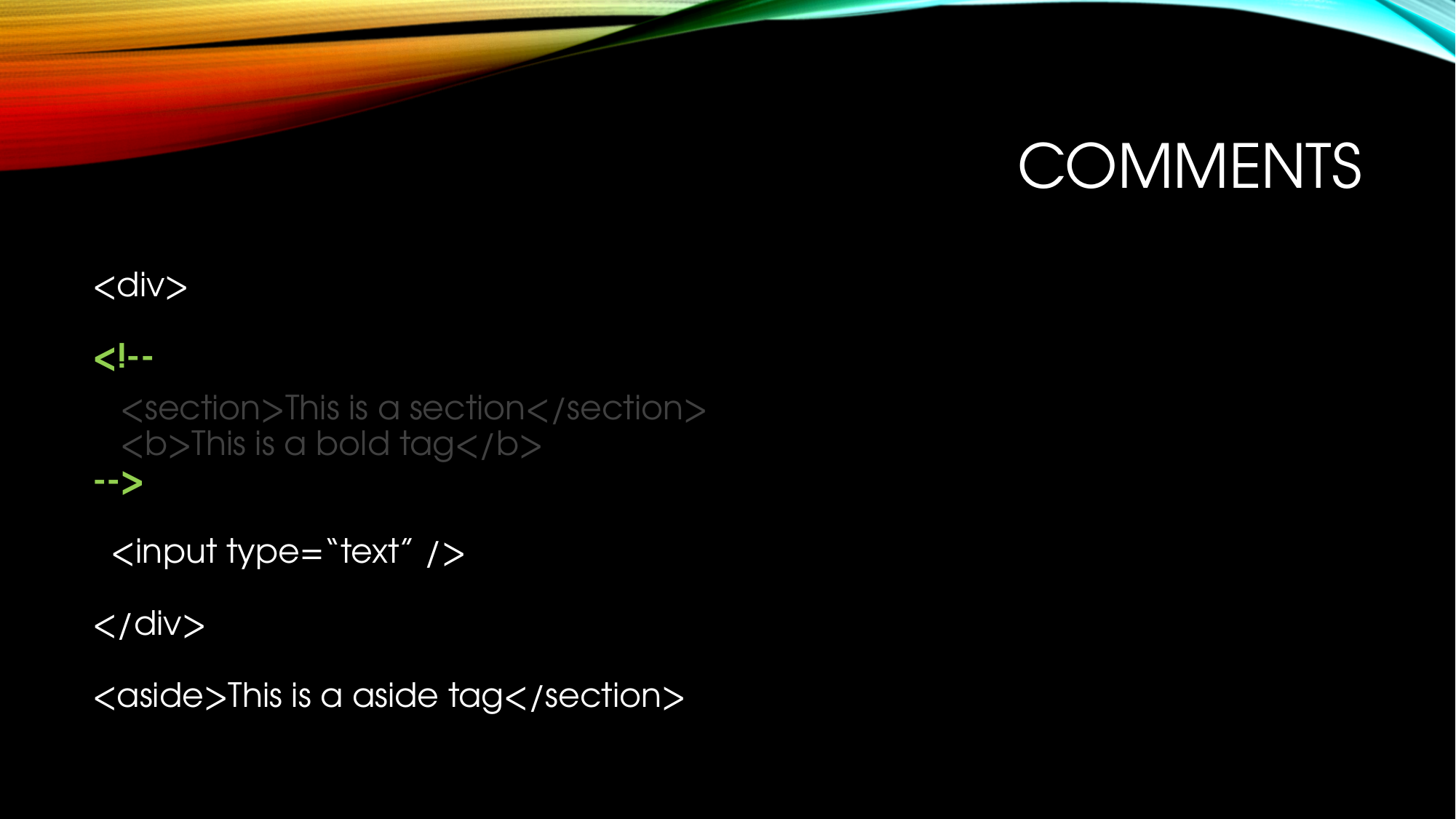

# COMMENTS
<div>
<!--
   <section>This is a section</section>
   <b>This is a bold tag</b>
-->
  <input type=“text” />
</div>
<aside>This is a aside tag</section>